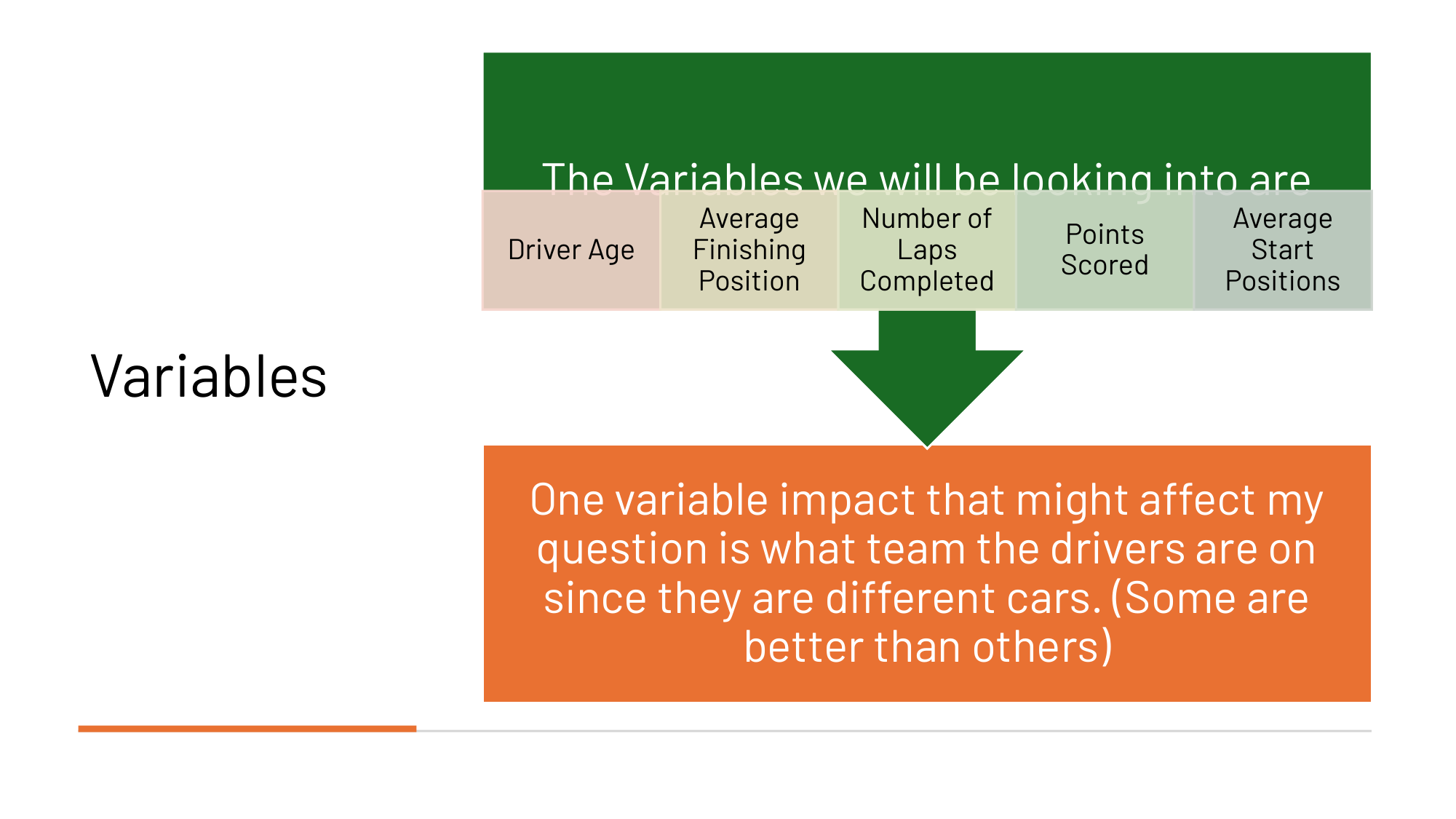

# Variables
One variable impact that might affect my question is what team the drivers are on since they are different cars. (Some are better than others)
The Variables we will be looking into are
Driver Age
Average Finishing Position
Number of Laps Completed
Points Scored
Average Start Positions